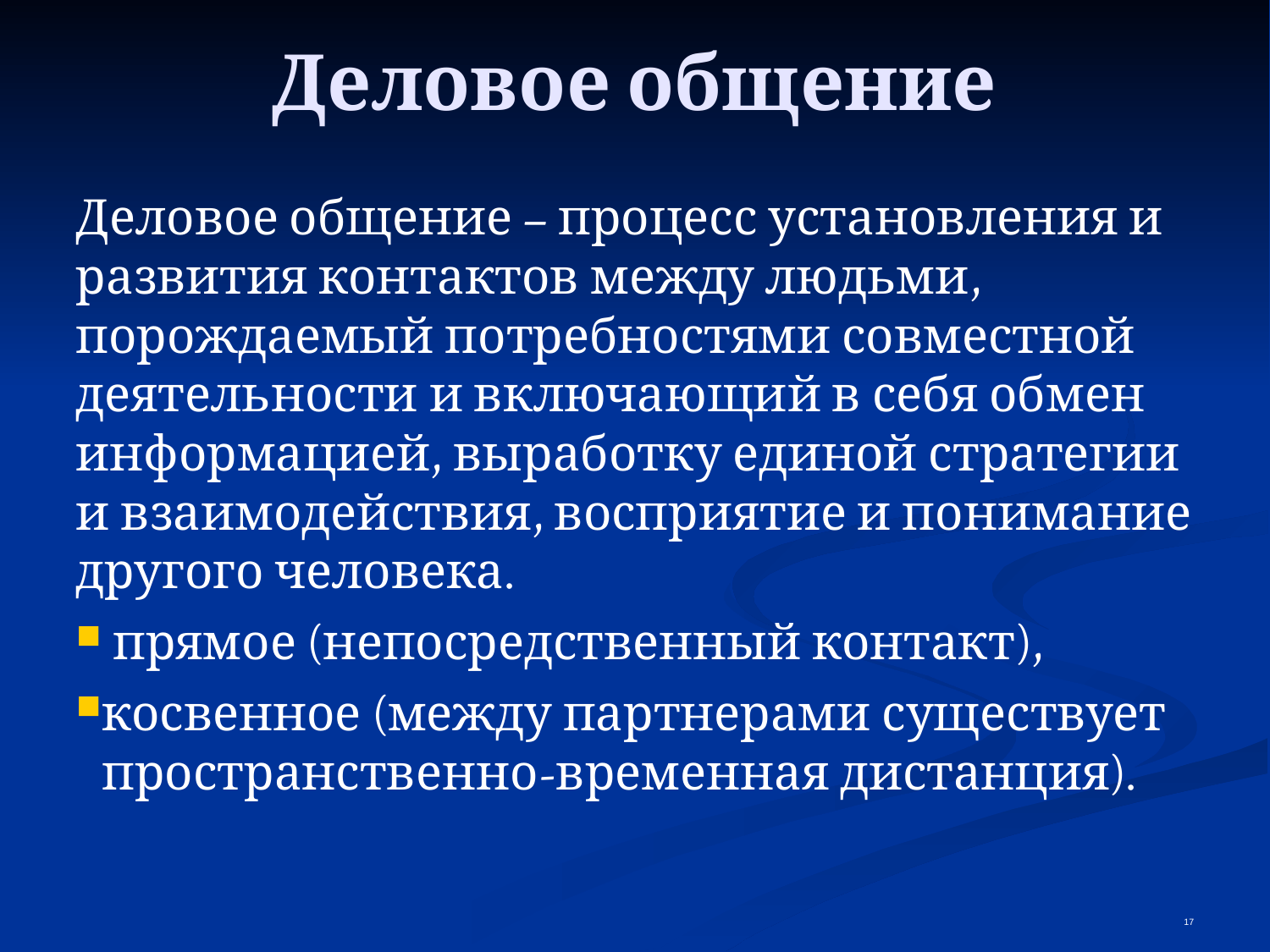

Деловое общение
Деловое общение – процесс установления и развития контактов между людьми, порождаемый потребностями совместной деятельности и включающий в себя обмен информацией, выработку единой стратегии и взаимодействия, восприятие и понимание другого человека.
 прямое (непосредственный контакт),
косвенное (между партнерами существует пространственно-временная дистанция).
17